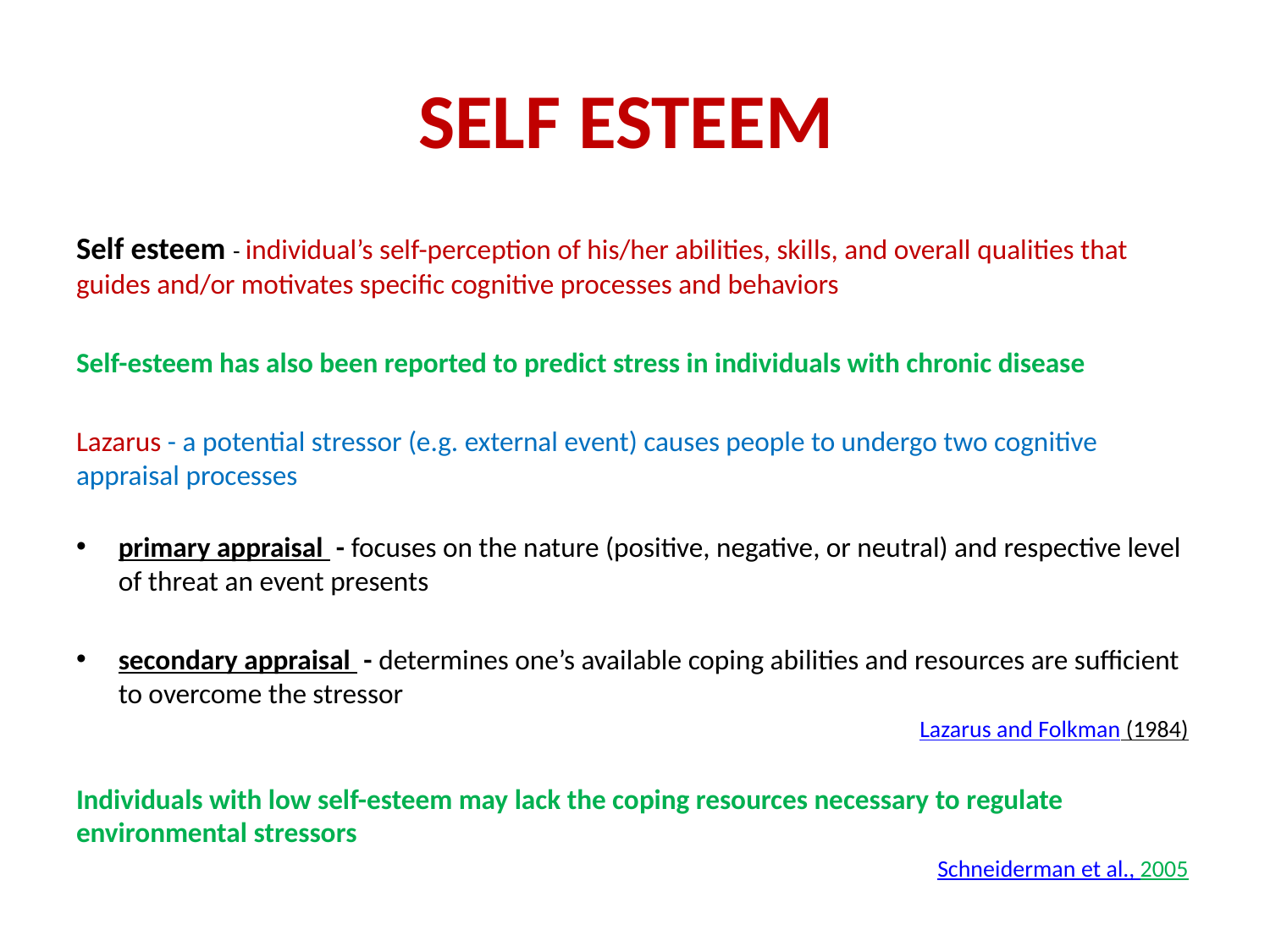

# SELF ESTEEM
Self esteem - individual’s self-perception of his/her abilities, skills, and overall qualities that guides and/or motivates specific cognitive processes and behaviors

Self-esteem has also been reported to predict stress in individuals with chronic disease

Lazarus - a potential stressor (e.g. external event) causes people to undergo two cognitive appraisal processes

primary appraisal  - focuses on the nature (positive, negative, or neutral) and respective level of threat an event presents

secondary appraisal  - determines one’s available coping abilities and resources are sufficient to overcome the stressor
Lazarus and Folkman (1984)

Individuals with low self-esteem may lack the coping resources necessary to regulate environmental stressors
Schneiderman et al., 2005